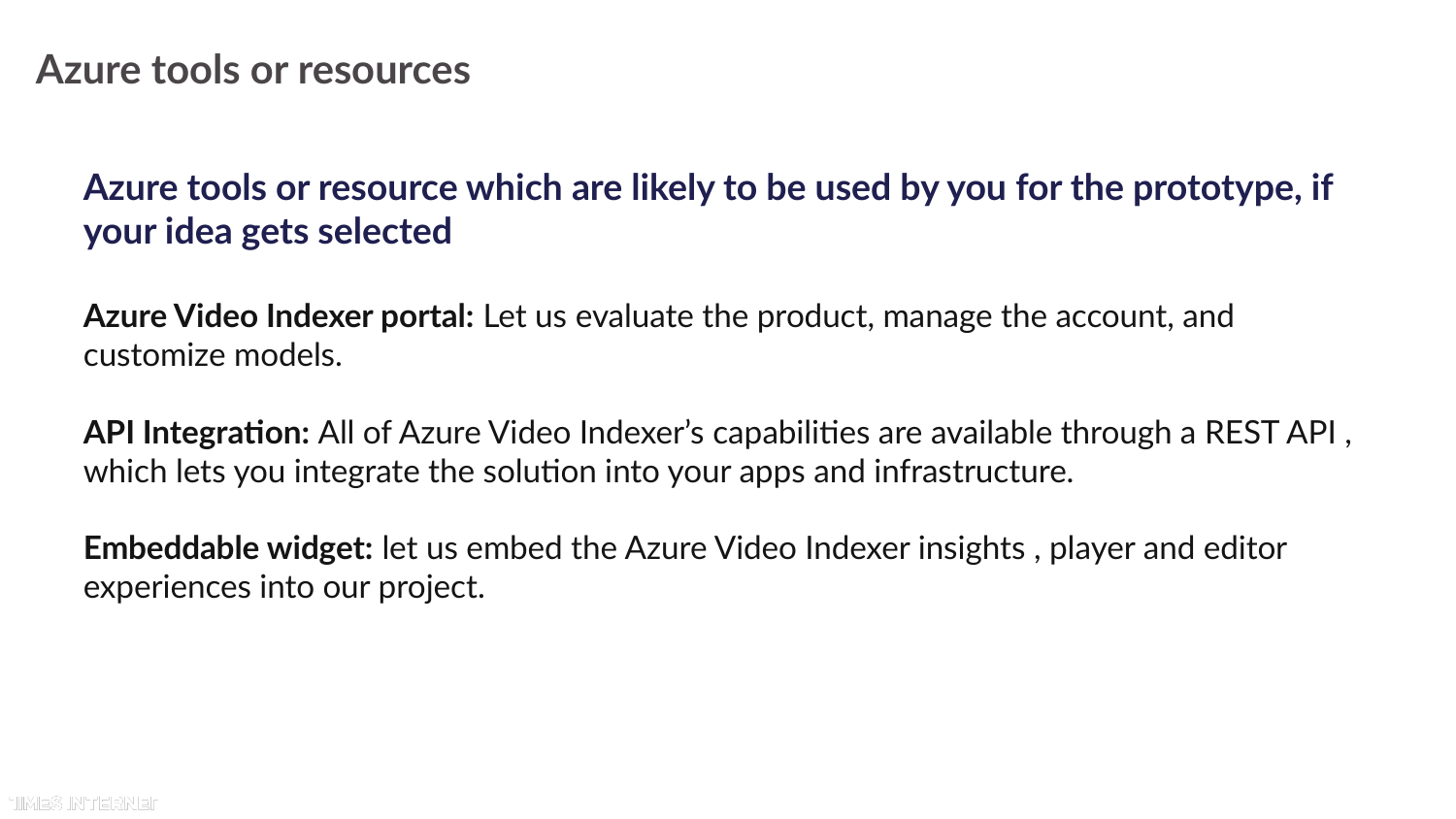

# Azure tools or resources
Azure tools or resource which are likely to be used by you for the prototype, if your idea gets selected
Azure Video Indexer portal: Let us evaluate the product, manage the account, and customize models.
API Integration: All of Azure Video Indexer’s capabilities are available through a REST API , which lets you integrate the solution into your apps and infrastructure.
Embeddable widget: let us embed the Azure Video Indexer insights , player and editor experiences into our project.